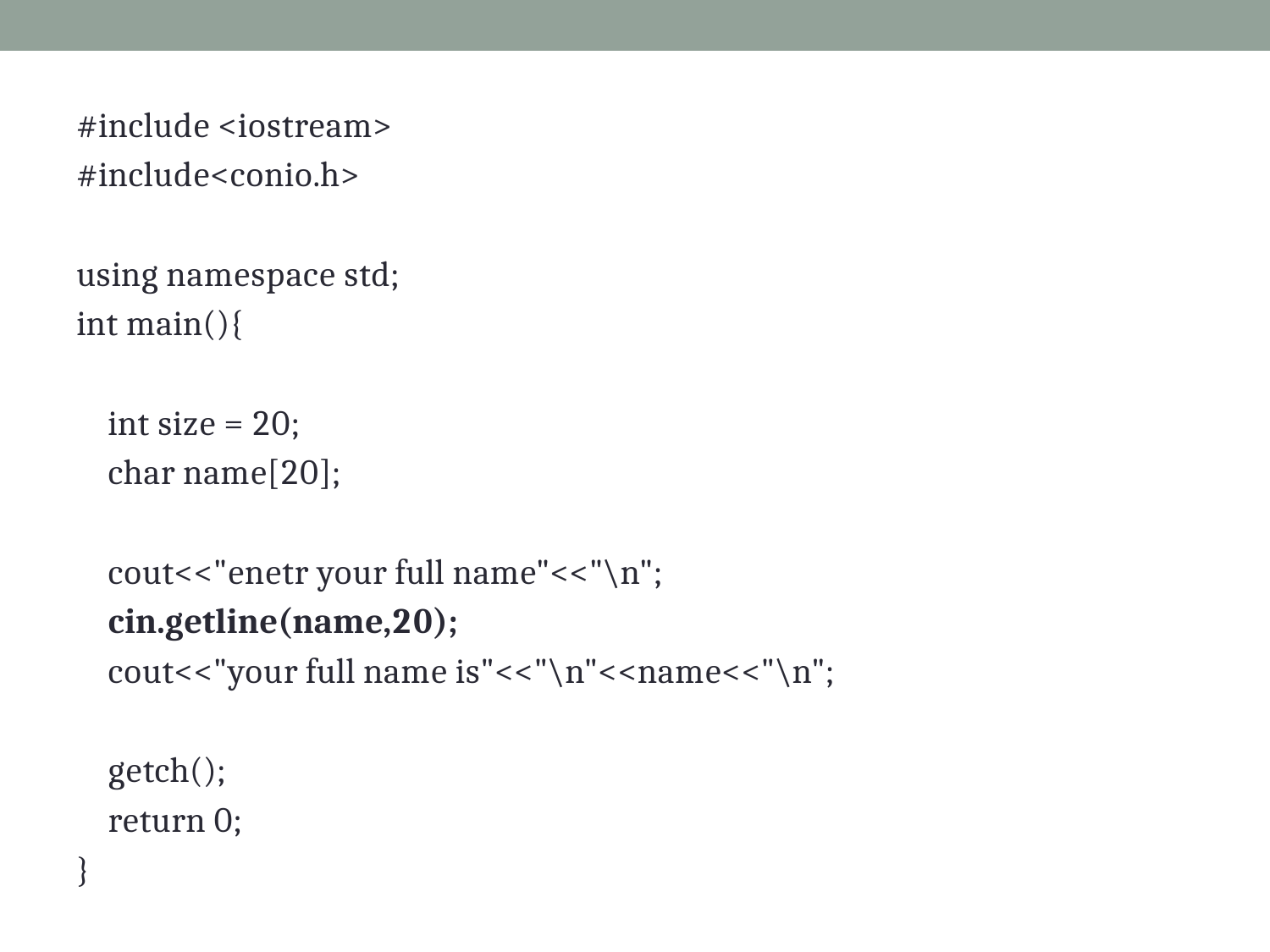

#include <iostream>
#include<conio.h>

using namespace std;
int main(){

    int size = 20;
    char name[20];

    cout<<"enetr your full name"<<"\n";
    cin.getline(name,20);
    cout<<"your full name is"<<"\n"<<name<<"\n";

    getch();
    return 0;
}